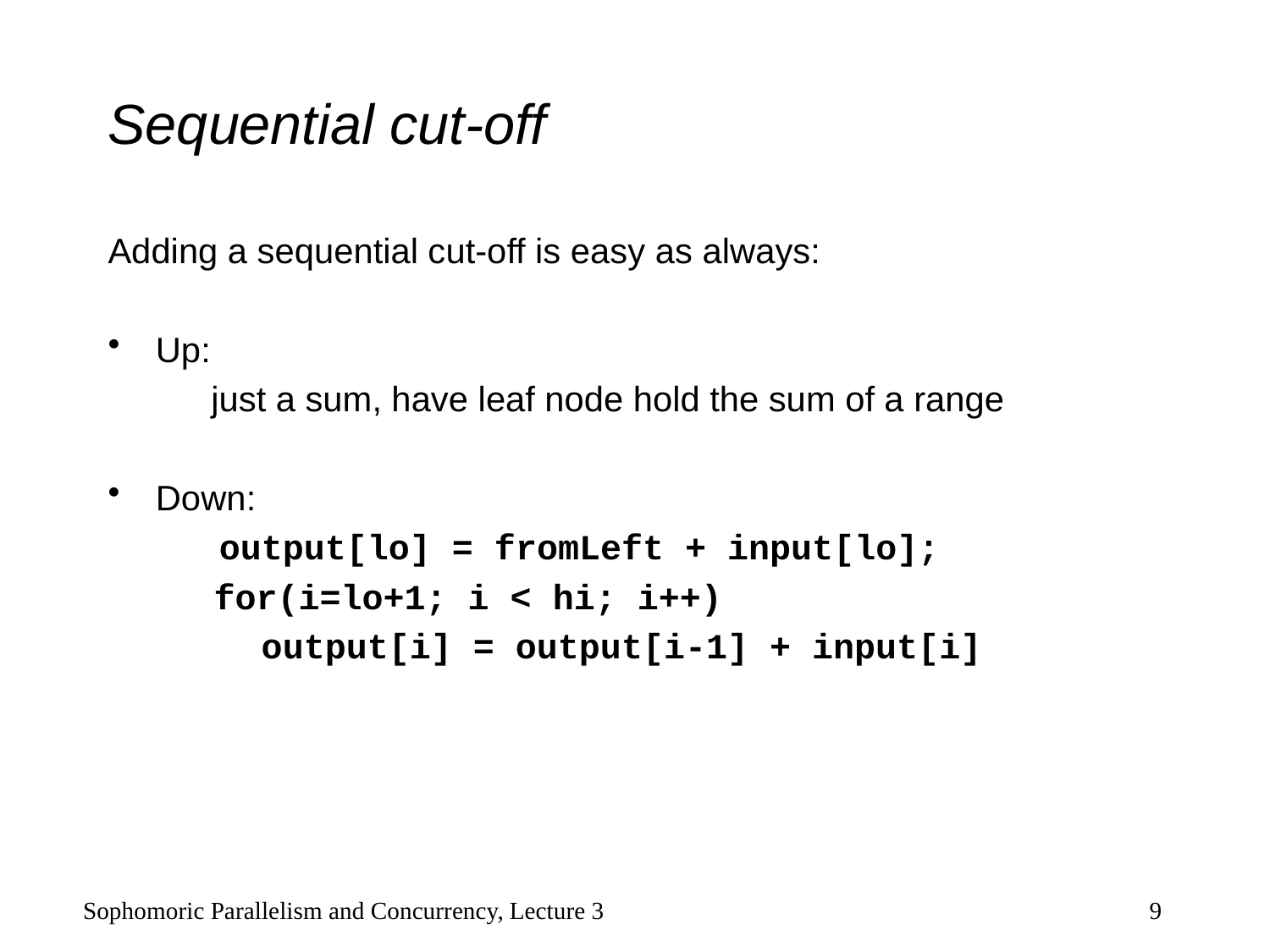

# Sequential cut-off
Adding a sequential cut-off is easy as always:

Up:
	just a sum, have leaf node hold the sum of a range

Down:
	   output[lo] = fromLeft + input[lo];
     for(i=lo+1; i < hi; i++)
 	     output[i] = output[i-1] + input[i]
Sophomoric Parallelism and Concurrency, Lecture 3
9